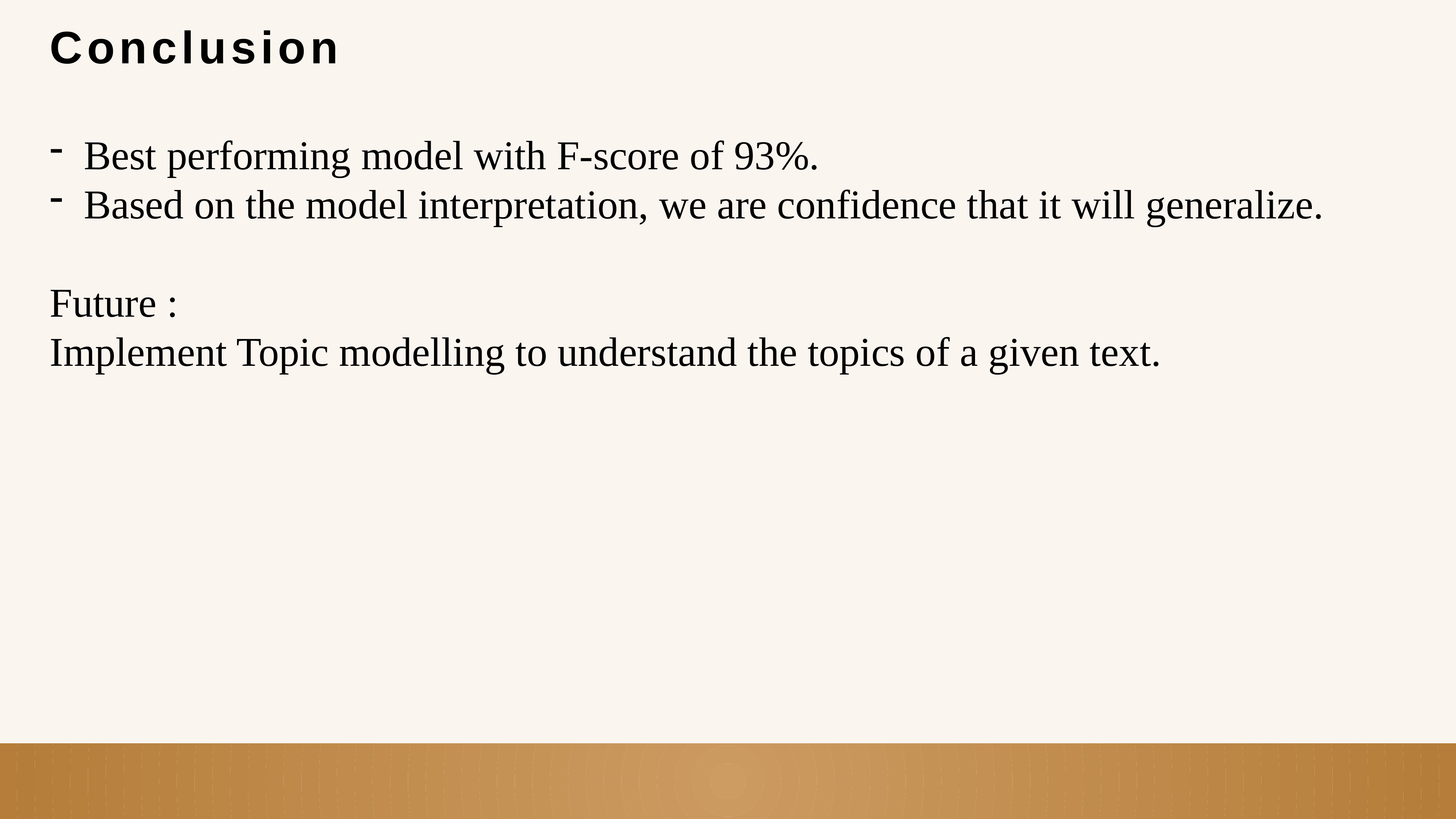

Conclusion
Best performing model with F-score of 93%.
Based on the model interpretation, we are confidence that it will generalize.

Future :
Implement Topic modelling to understand the topics of a given text.